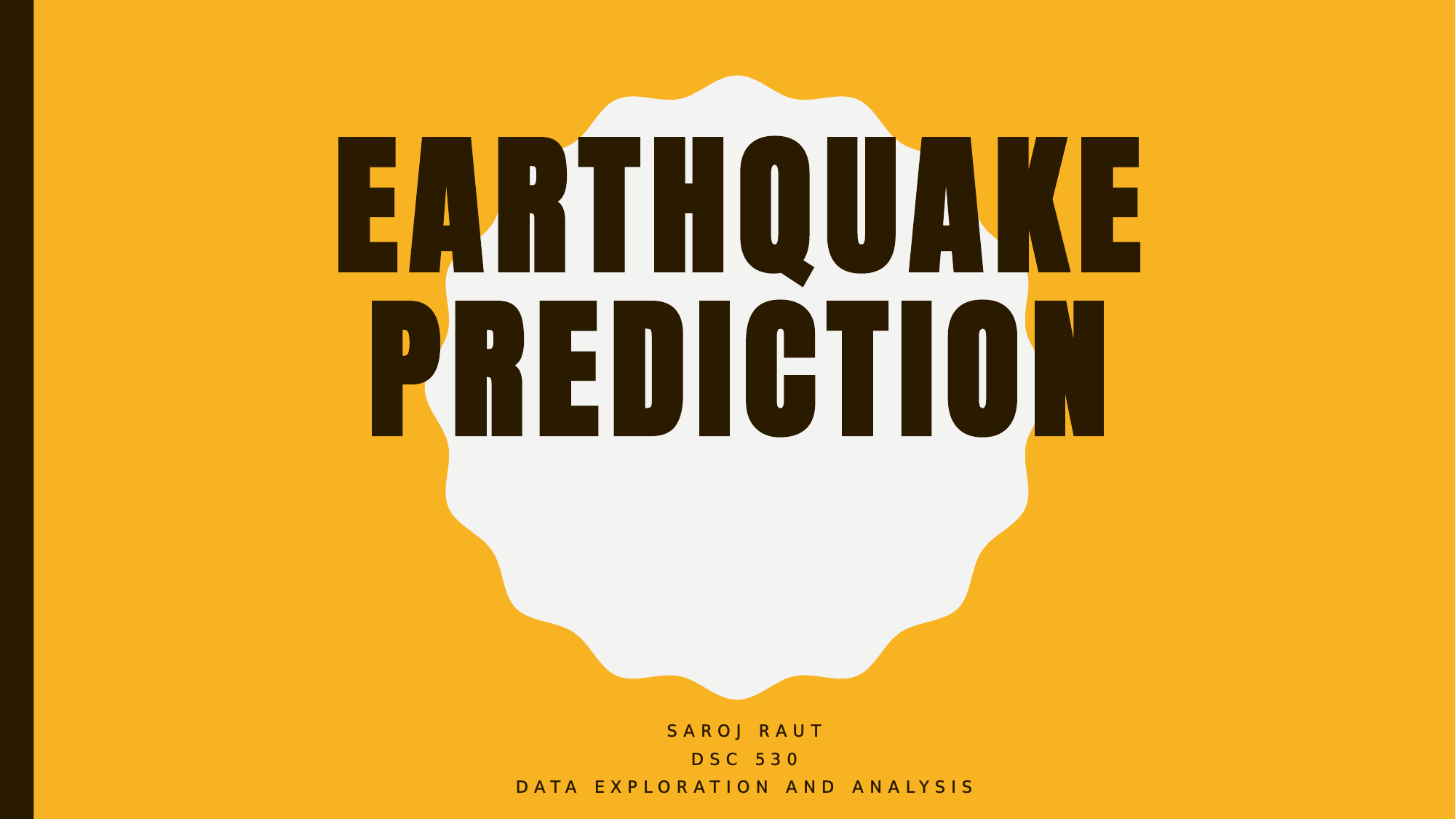

# Earthquake Prediction
Saroj Raut
DSC 530
Data Exploration and Analysis